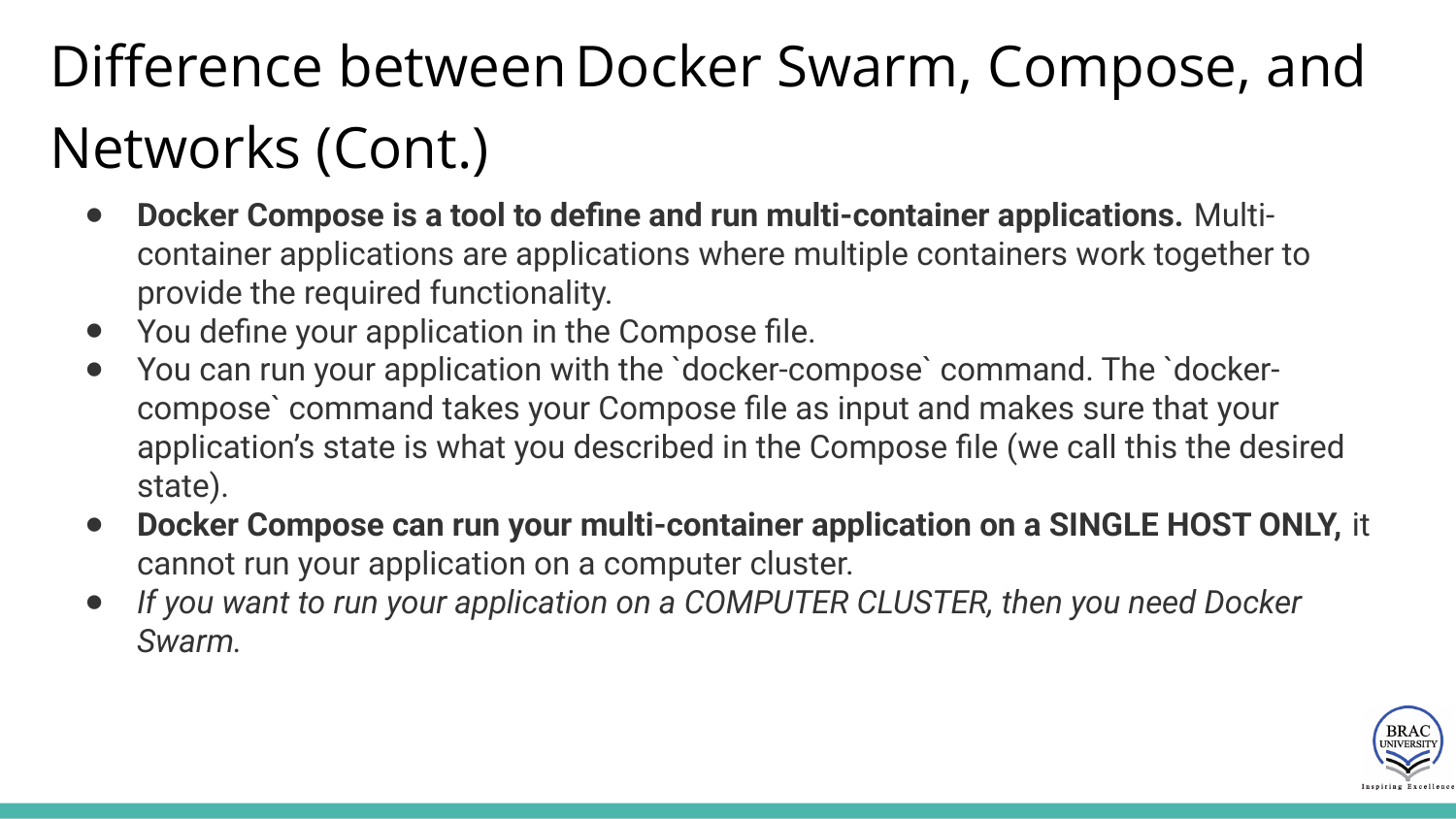

# Difference between Docker Swarm, Compose, and Networks (Cont.)
Docker Compose is a tool to define and run multi-container applications. Multi-container applications are applications where multiple containers work together to provide the required functionality.
You define your application in the Compose file.
You can run your application with the `docker-compose` command. The `docker-compose` command takes your Compose file as input and makes sure that your application’s state is what you described in the Compose file (we call this the desired state).
Docker Compose can run your multi-container application on a SINGLE HOST ONLY, it cannot run your application on a computer cluster.
If you want to run your application on a COMPUTER CLUSTER, then you need Docker Swarm.